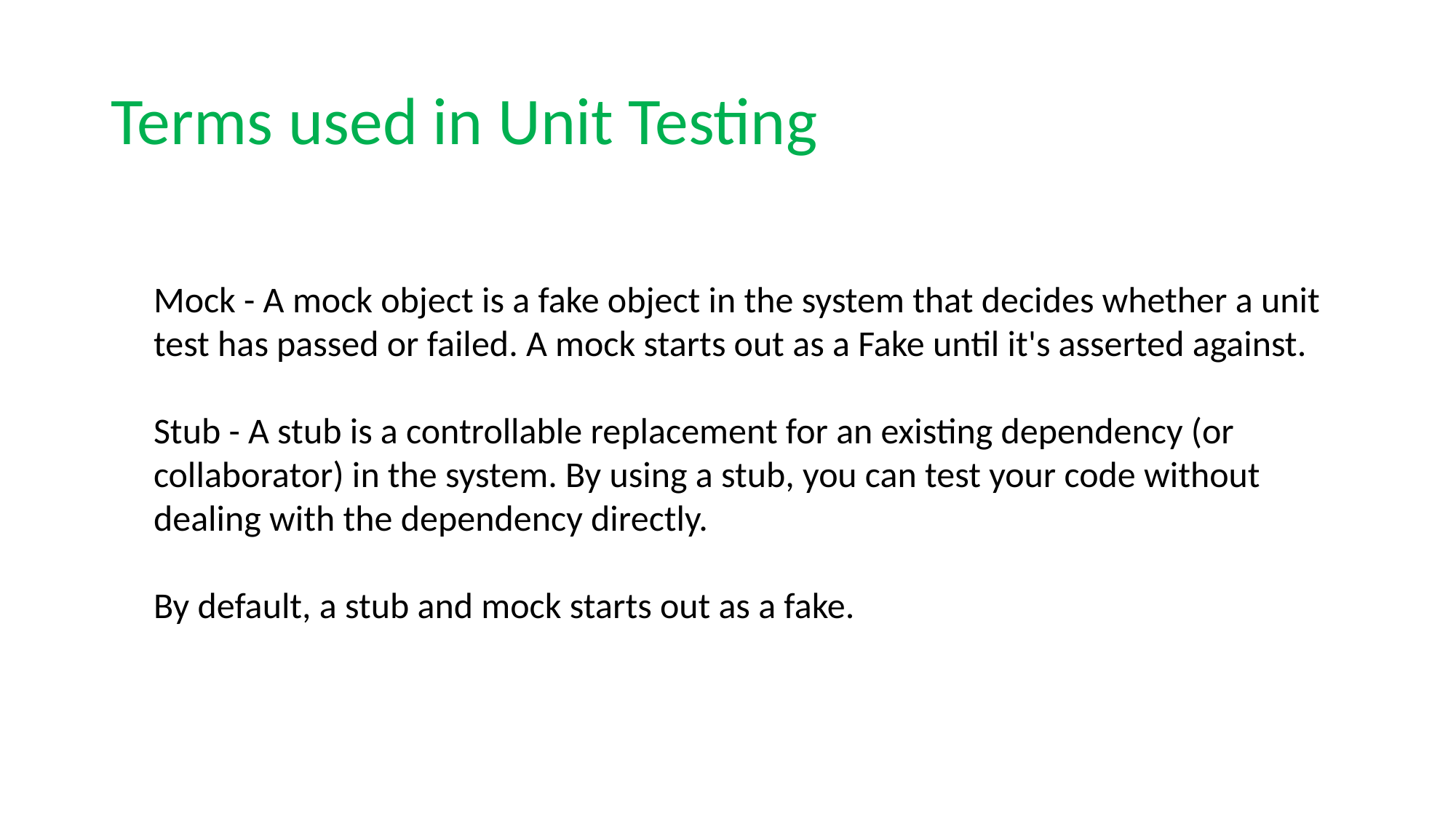

# Terms used in Unit Testing
Mock - A mock object is a fake object in the system that decides whether a unit test has passed or failed. A mock starts out as a Fake until it's asserted against.

Stub - A stub is a controllable replacement for an existing dependency (or collaborator) in the system. By using a stub, you can test your code without dealing with the dependency directly.

By default, a stub and mock starts out as a fake.